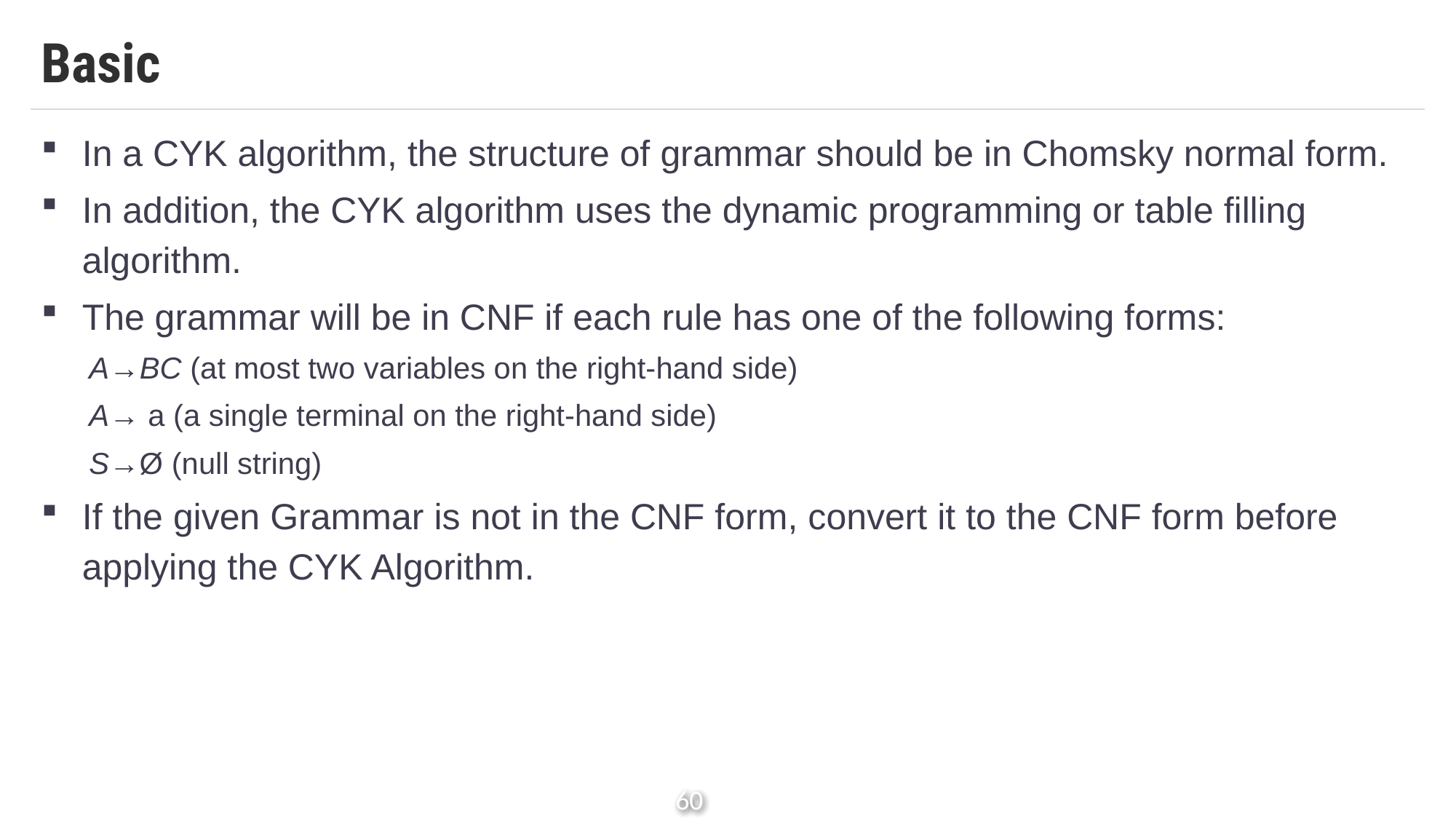

# Basic
In a CYK algorithm, the structure of grammar should be in Chomsky normal form.
In addition, the CYK algorithm uses the dynamic programming or table filling algorithm.
The grammar will be in CNF if each rule has one of the following forms:
A→BC (at most two variables on the right-hand side)
A→ a (a single terminal on the right-hand side)
S→Ø (null string)
If the given Grammar is not in the CNF form, convert it to the CNF form before applying the CYK Algorithm.